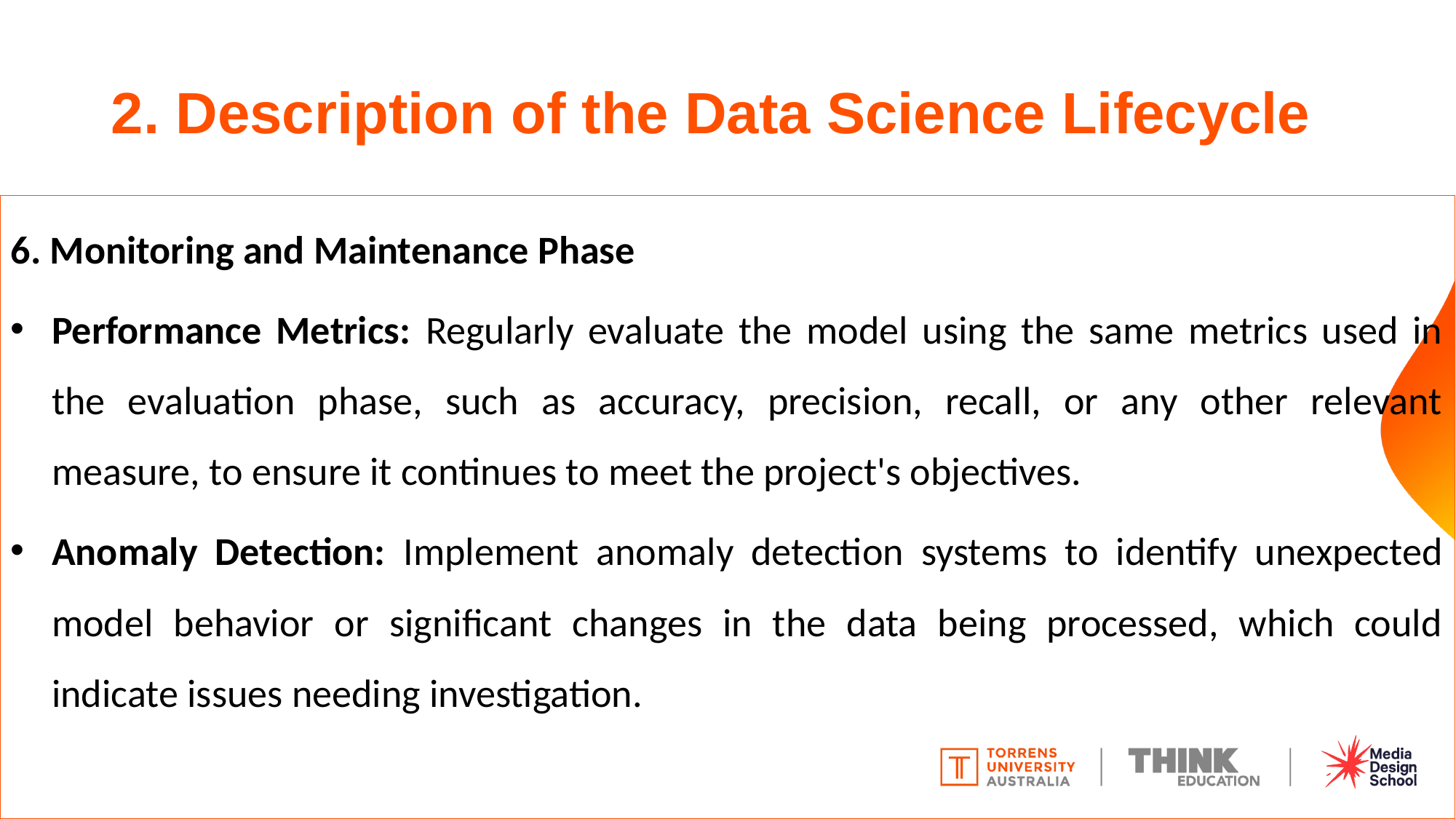

# 2. Description of the Data Science Lifecycle
6. Monitoring and Maintenance Phase
Performance Metrics: Regularly evaluate the model using the same metrics used in the evaluation phase, such as accuracy, precision, recall, or any other relevant measure, to ensure it continues to meet the project's objectives.
Anomaly Detection: Implement anomaly detection systems to identify unexpected model behavior or significant changes in the data being processed, which could indicate issues needing investigation.